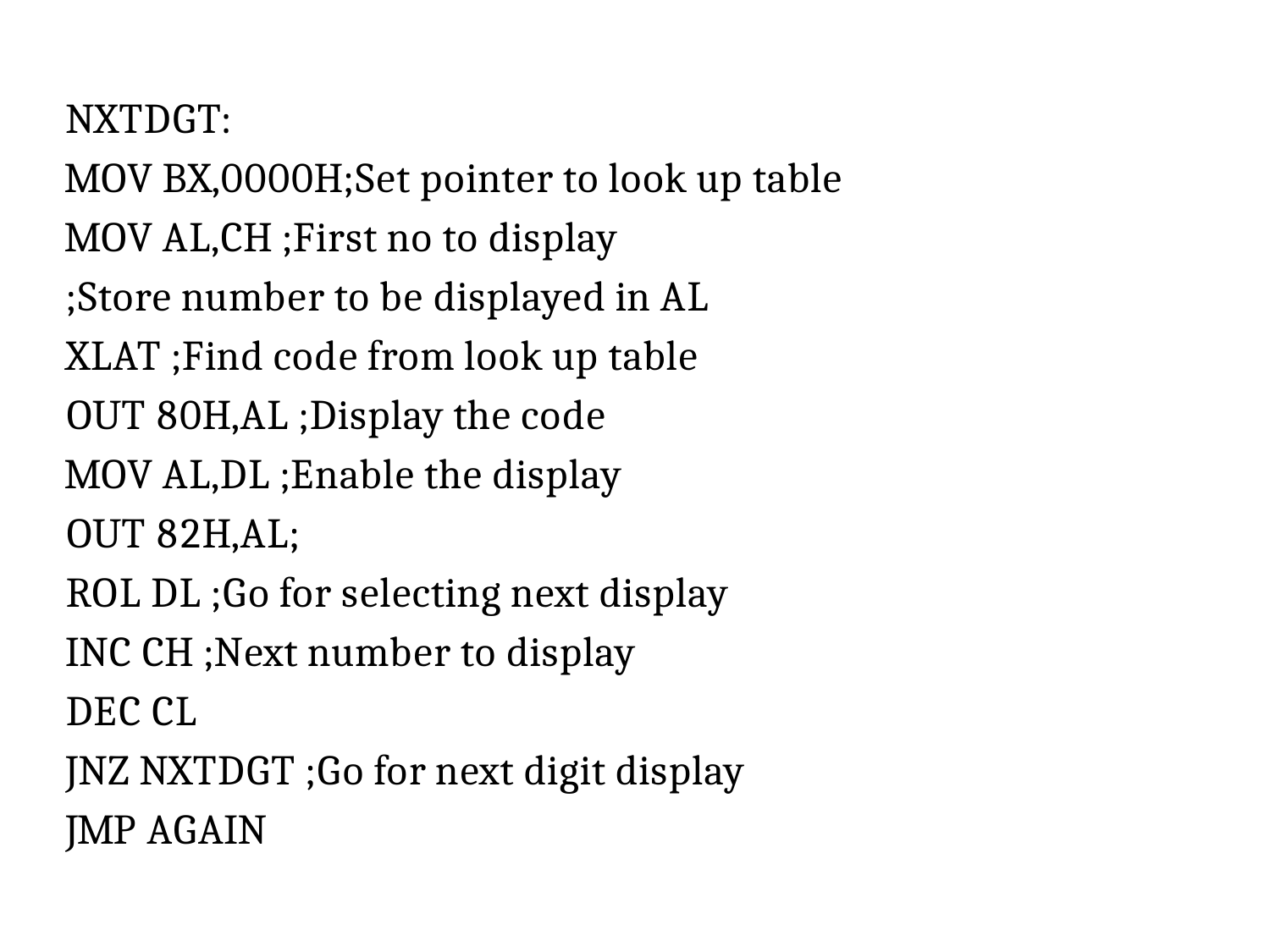

NXTDGT:
MOV BX,0000H;Set pointer to look up table
MOV AL,CH ;First no to display
;Store number to be displayed in AL
XLAT ;Find code from look up table
OUT 80H,AL ;Display the code
MOV AL,DL ;Enable the display
OUT 82H,AL;
ROL DL ;Go for selecting next display
INC CH ;Next number to display
DEC CL
JNZ NXTDGT ;Go for next digit display
JMP AGAIN